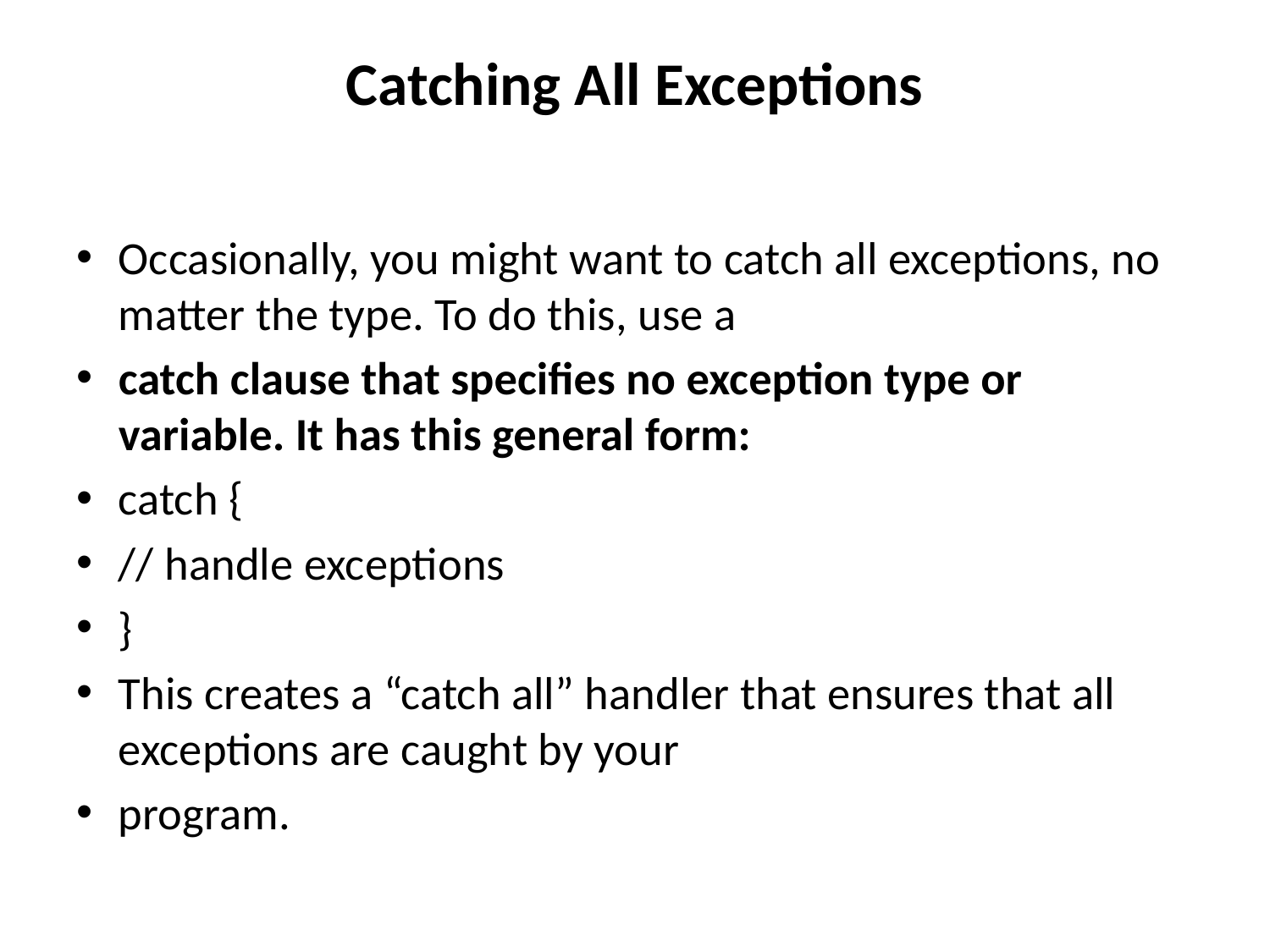

# Catching All Exceptions
Occasionally, you might want to catch all exceptions, no matter the type. To do this, use a
catch clause that specifies no exception type or variable. It has this general form:
catch {
// handle exceptions
}
This creates a “catch all” handler that ensures that all exceptions are caught by your
program.